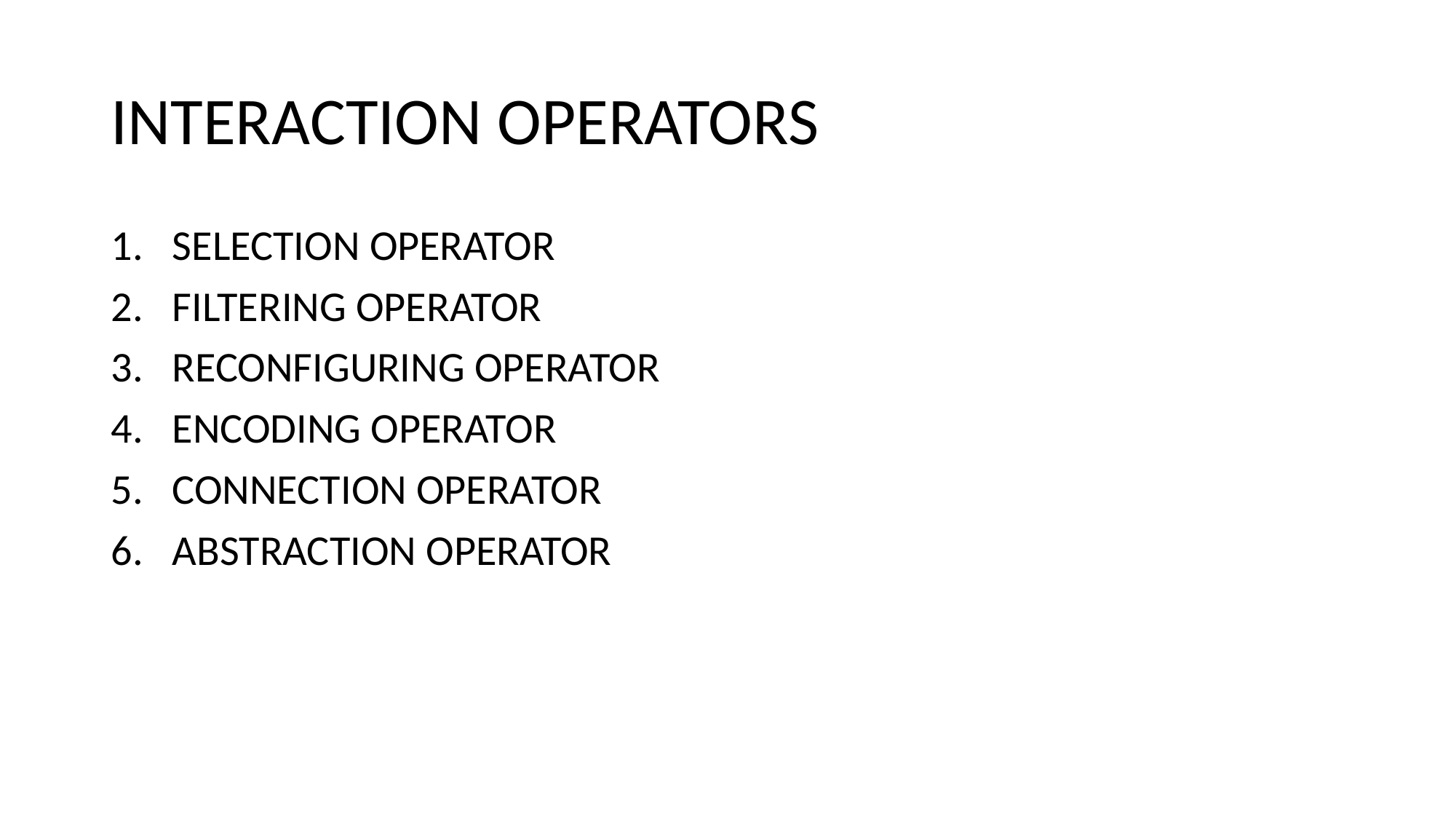

# INTERACTION OPERATORS
SELECTION OPERATOR
FILTERING OPERATOR
RECONFIGURING OPERATOR
ENCODING OPERATOR
CONNECTION OPERATOR
ABSTRACTION OPERATOR